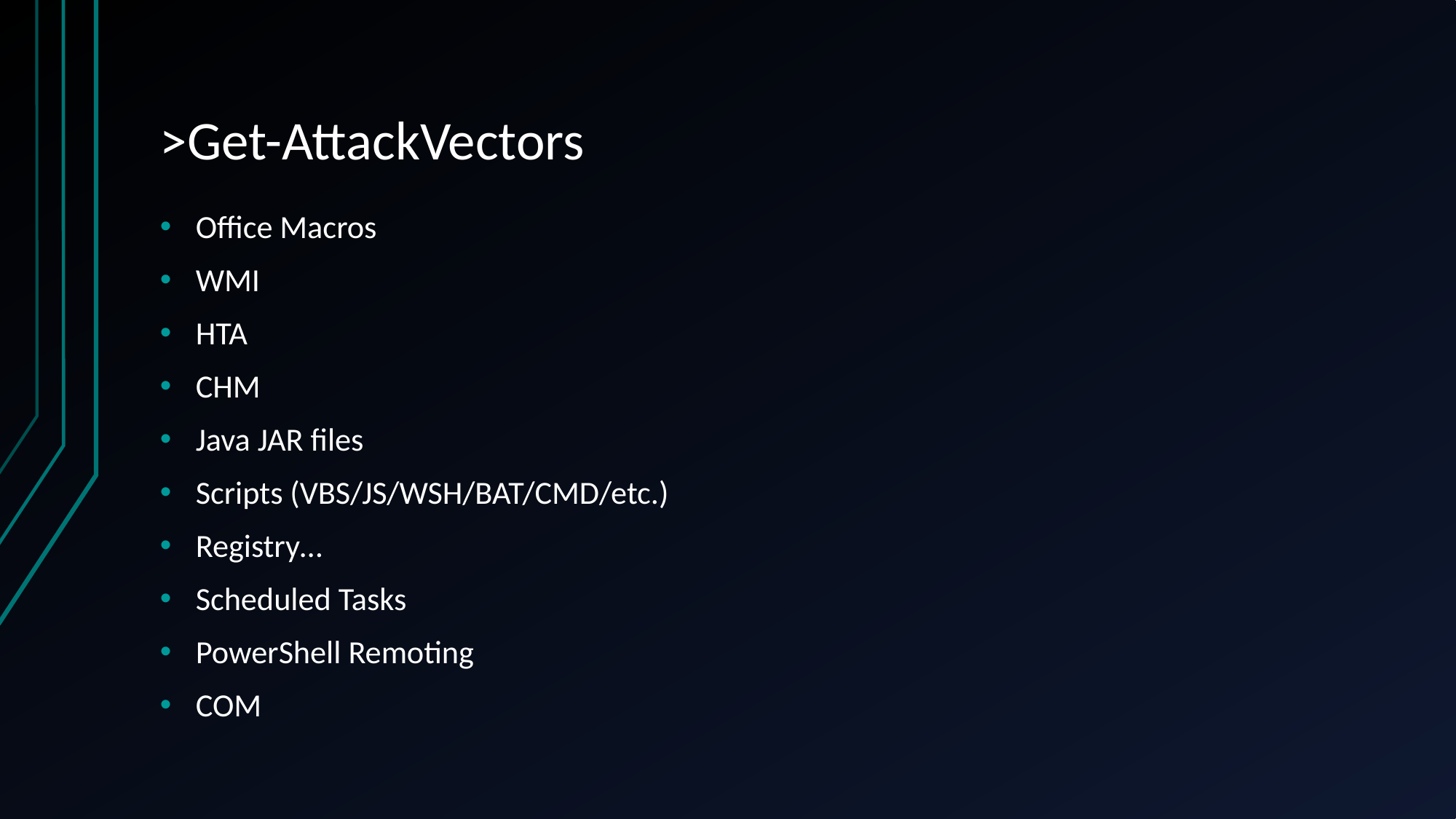

# >Get-AttackVectors
Office Macros
WMI
HTA
CHM
Java JAR files
Scripts (VBS/JS/WSH/BAT/CMD/etc.)
Registry…
Scheduled Tasks
PowerShell Remoting
COM